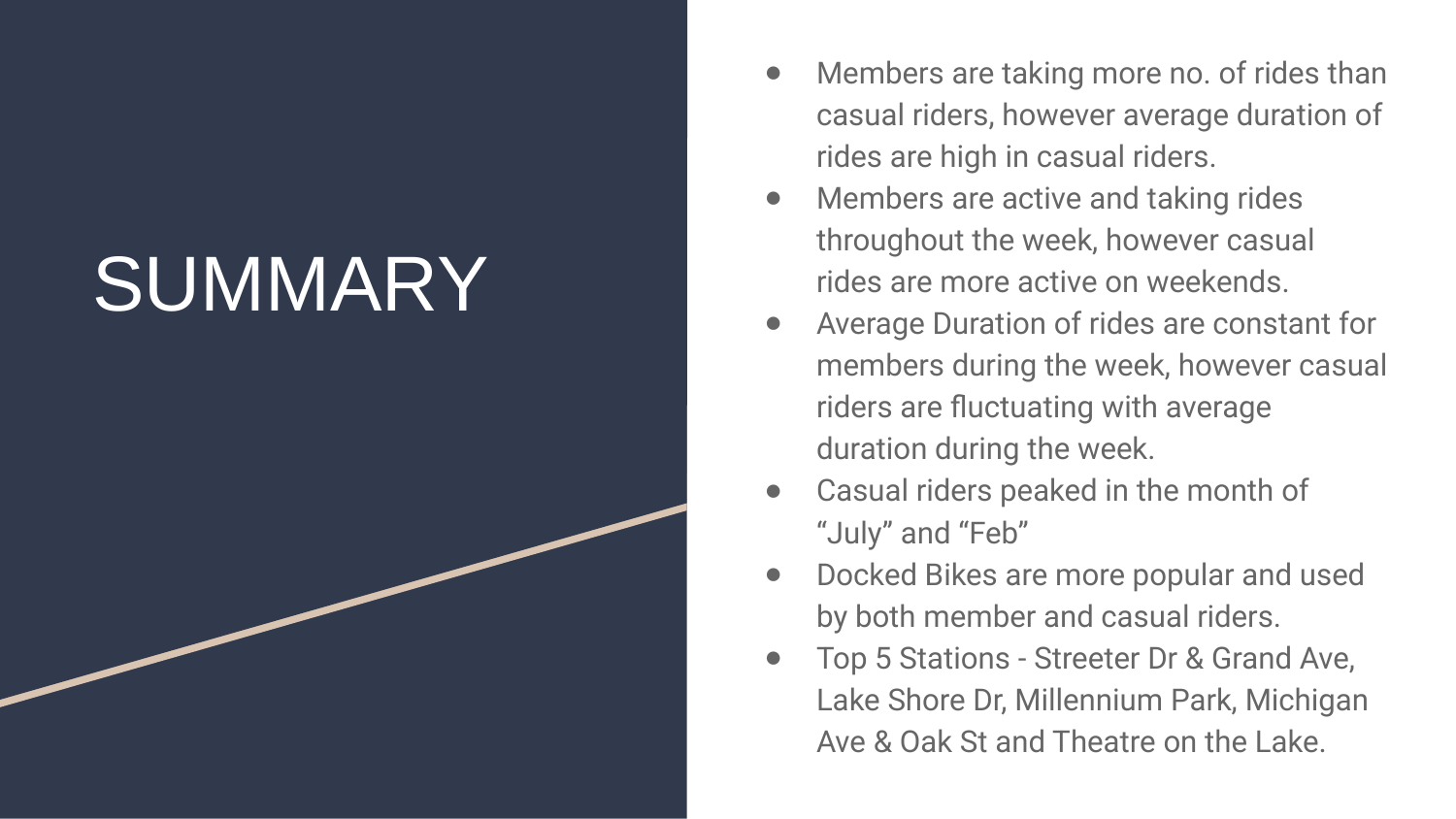

Members are taking more no. of rides than casual riders, however average duration of rides are high in casual riders.
Members are active and taking rides throughout the week, however casual rides are more active on weekends.
Average Duration of rides are constant for members during the week, however casual riders are fluctuating with average duration during the week.
Casual riders peaked in the month of “July” and “Feb”
Docked Bikes are more popular and used by both member and casual riders.
Top 5 Stations - Streeter Dr & Grand Ave, Lake Shore Dr, Millennium Park, Michigan Ave & Oak St and Theatre on the Lake.

# SUMMARY